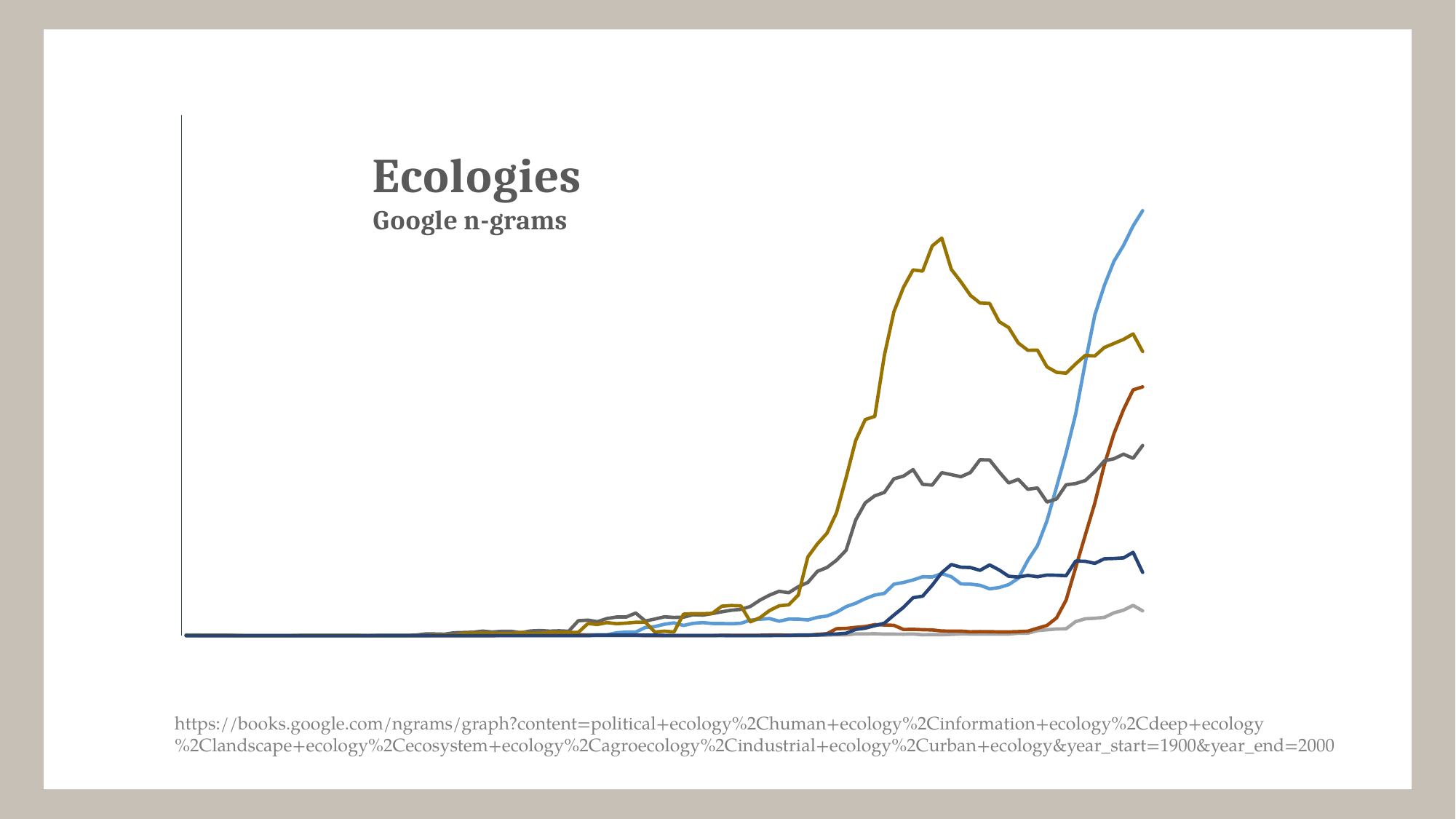

### Chart

| Category | political ecology | information ecology | industrial ecology | urban ecology | cultural ecology | ecological anthropology |
|---|---|---|---|---|---|---|
| 1900 | 3.70656477732822e-10 | 0.0 | 0.0 | 0.0 | 1.81735806958904e-10 | 0.0 |
| 1901 | 2.96525182186258e-10 | 0.0 | 0.0 | 0.0 | 1.45388645567123e-10 | 0.0 |
| 1902 | 2.47104318488548e-10 | 0.0 | 0.0 | 0.0 | 1.21157204639269e-10 | 0.0 |
| 1903 | 2.11803701561612e-10 | 0.0 | 0.0 | 0.0 | 1.03849032547945e-10 | 0.0 |
| 1904 | 2.11803701561612e-10 | 0.0 | 0.0 | 0.0 | 1.03849032547945e-10 | 0.0 |
| 1905 | 0.0 | 0.0 | 0.0 | 0.0 | 1.03849032547945e-10 | 0.0 |
| 1906 | 0.0 | 0.0 | 0.0 | 0.0 | 0.0 | 0.0 |
| 1907 | 0.0 | 0.0 | 0.0 | 0.0 | 0.0 | 0.0 |
| 1908 | 0.0 | 0.0 | 0.0 | 0.0 | 0.0 | 0.0 |
| 1909 | 0.0 | 0.0 | 0.0 | 0.0 | 0.0 | 0.0 |
| 1910 | 0.0 | 0.0 | 0.0 | 0.0 | 0.0 | 0.0 |
| 1911 | 0.0 | 0.0 | 0.0 | 0.0 | 0.0 | 0.0 |
| 1912 | 0.0 | 0.0 | 0.0 | 0.0 | 1.12295593458964e-10 | 0.0 |
| 1913 | 0.0 | 0.0 | 0.0 | 0.0 | 1.12295593458964e-10 | 0.0 |
| 1914 | 0.0 | 0.0 | 0.0 | 0.0 | 1.12295593458964e-10 | 0.0 |
| 1915 | 0.0 | 0.0 | 0.0 | 0.0 | 1.12295593458964e-10 | 0.0 |
| 1916 | 0.0 | 0.0 | 0.0 | 0.0 | 1.12295593458964e-10 | 0.0 |
| 1917 | 0.0 | 0.0 | 0.0 | 0.0 | 1.12295593458964e-10 | 0.0 |
| 1918 | 0.0 | 0.0 | 0.0 | 0.0 | 1.12295593458964e-10 | 0.0 |
| 1919 | 0.0 | 0.0 | 0.0 | 0.0 | 0.0 | 0.0 |
| 1920 | 0.0 | 0.0 | 0.0 | 1.18298497981632e-10 | 0.0 | 0.0 |
| 1921 | 0.0 | 0.0 | 0.0 | 1.18298497981632e-10 | 0.0 | 0.0 |
| 1922 | 0.0 | 0.0 | 0.0 | 1.18298497981632e-10 | 0.0 | 0.0 |
| 1923 | 0.0 | 0.0 | 0.0 | 1.18298497981632e-10 | 0.0 | 0.0 |
| 1924 | 0.0 | 0.0 | 0.0 | 2.30314838629246e-10 | 0.0 | 0.0 |
| 1925 | 0.0 | 0.0 | 0.0 | 7.91939030226578e-10 | 0.0 | 0.0 |
| 1926 | 0.0 | 0.0 | 0.0 | 7.91939030226578e-10 | 2.36021281883682e-10 | 0.0 |
| 1927 | 0.0 | 0.0 | 0.0 | 6.73640532244945e-10 | 2.36021281883682e-10 | 0.0 |
| 1928 | 0.0 | 0.0 | 0.0 | 1.36388769326042e-09 | 2.36021281883682e-10 | 0.0 |
| 1929 | 0.0 | 0.0 | 0.0 | 1.49273277072481e-09 | 1.13793680827407e-09 | 0.0 |
| 1930 | 0.0 | 0.0 | 0.0 | 1.64142632026147e-09 | 1.13793680827407e-09 | 0.0 |
| 1931 | 0.0 | 0.0 | 0.0 | 2.17601168829771e-09 | 1.13793680827407e-09 | 0.0 |
| 1932 | 0.0 | 0.0 | 0.0 | 1.73209871049248e-09 | 1.13793680827407e-09 | 0.0 |
| 1933 | 6.8107031125919e-10 | 0.0 | 2.27023447659949e-10 | 2.07263386612207e-09 | 9.0191552639039e-10 | 0.0 |
| 1934 | 6.8107031125919e-10 | 0.0 | 2.27023447659949e-10 | 2.07263386612207e-09 | 9.0191552639039e-10 | 0.0 |
| 1935 | 6.8107031125919e-10 | 0.0 | 4.42917210844281e-10 | 1.38238670510659e-09 | 1.54959682387355e-09 | 0.0 |
| 1936 | 6.8107031125919e-10 | 0.0 | 4.42917210844281e-10 | 2.23483653012073e-09 | 1.08381236525139e-09 | 0.0 |
| 1937 | 6.8107031125919e-10 | 0.0 | 4.42917210844281e-10 | 2.43238982130681e-09 | 1.08381236525139e-09 | 0.0 |
| 1938 | 1.05776786536131e-09 | 0.0 | 4.42917210844281e-10 | 2.16248567465525e-09 | 1.58607577072089e-09 | 0.0 |
| 1939 | 1.05776786536131e-09 | 0.0 | 4.42917210844281e-10 | 2.30514720010534e-09 | 1.58607577072089e-09 | 0.0 |
| 1940 | 3.76697554102126e-10 | 0.0 | 2.15893763184331e-10 | 2.11754992905456e-09 | 1.58607577072089e-09 | 0.0 |
| 1941 | 3.76697554102126e-10 | 0.0 | 3.83525148147815e-10 | 7.14649125591445e-09 | 1.58607577072089e-09 | 0.0 |
| 1942 | 3.76697554102126e-10 | 0.0 | 1.67631384963483e-10 | 7.44058866900384e-09 | 5.79100185265397e-09 | 0.0 |
| 1943 | 3.76697554102126e-10 | 0.0 | 1.67631384963483e-10 | 6.68571328458053e-09 | 5.35487078488573e-09 | 2.26419518055211e-10 |
| 1944 | 3.76697554102126e-10 | 0.0 | 1.67631384963483e-10 | 8.2077727788946e-09 | 6.23985801124453e-09 | 2.26419518055211e-10 |
| 1945 | 1.37552921434088e-09 | 0.0 | 1.67631384963483e-10 | 8.93149858833502e-09 | 5.73759460577503e-09 | 2.26419518055211e-10 |
| 1946 | 1.7077304649758e-09 | 0.0 | 1.67631384963483e-10 | 8.92027678706901e-09 | 5.98674554375122e-09 | 2.26419518055211e-10 |
| 1947 | 1.7077304649758e-09 | 0.0 | 1.67631384963483e-10 | 1.08395507649104e-08 | 6.40118792892353e-09 | 2.26419518055211e-10 |
| 1948 | 3.91703932781492e-09 | 0.0 | 0.0 | 7.00023726287111e-09 | 6.48616134611503e-09 | 2.26419518055211e-10 |
| 1949 | 4.33721314418988e-09 | 0.0 | 0.0 | 7.96666129890663e-09 | 1.71758872997378e-09 | 2.26419518055211e-10 |
| 1950 | 5.45075235740861e-09 | 0.0 | 0.0 | 9.02509473504104e-09 | 2.14587305861054e-09 | 8.56568625552865e-11 |
| 1951 | 6.10642691174183e-09 | 0.0 | 0.0 | 8.7140154377988e-09 | 1.75264173808896e-09 | 8.56568625552865e-11 |
| 1952 | 4.88644660448908e-09 | 0.0 | 0.0 | 8.85798332303114e-09 | 1.03078314376122e-08 | 8.56568625552865e-11 |
| 1953 | 5.90363503321406e-09 | 0.0 | 0.0 | 1.00331882563991e-08 | 1.05834431773921e-08 | 8.56568625552865e-11 |
| 1954 | 6.25256314184292e-09 | 0.0 | 0.0 | 9.84518816471435e-09 | 1.05179289167089e-08 | 8.56568625552865e-11 |
| 1955 | 5.8356100348814e-09 | 0.0 | 0.0 | 1.0585789649615e-08 | 1.07087025437633e-08 | 8.56568625552865e-11 |
| 1956 | 5.81148277913255e-09 | 0.0 | 1.32015517565317e-10 | 1.14375164498145e-08 | 1.41230790594106e-08 | 8.56568625552865e-11 |
| 1957 | 5.68732233530155e-09 | 0.0 | 1.32015517565317e-10 | 1.21896197976692e-08 | 1.44513784867366e-08 | 0.0 |
| 1958 | 5.93391274212555e-09 | 0.0 | 1.32015517565317e-10 | 1.25961459833996e-08 | 1.42780690326471e-08 | 0.0 |
| 1959 | 7.42276557679539e-09 | 0.0 | 1.80380274209365e-10 | 1.40118163896981e-08 | 6.64180970936075e-09 | 0.0 |
| 1960 | 7.87255549639098e-09 | 0.0 | 1.80380274209365e-10 | 1.70623433953005e-08 | 8.60821887184646e-09 | 0.0 |
| 1961 | 8.17482088371386e-09 | 0.0 | 2.73407915355302e-10 | 1.94574031886496e-08 | 1.20734239788295e-08 | 4.65138205729687e-11 |
| 1962 | 6.91959327138645e-09 | 0.0 | 3.14725463944144e-10 | 2.12870708124083e-08 | 1.43180474500491e-08 | 8.78313691618107e-11 |
| 1963 | 7.93971078565698e-09 | 0.0 | 1.82709946378827e-10 | 2.05909865745392e-08 | 1.47927632286405e-08 | 8.78313691618107e-11 |
| 1964 | 7.91977366624127e-09 | 0.0 | 1.82709946378827e-10 | 2.34758108904767e-08 | 1.94799672424496e-08 | 2.74262461947521e-10 |
| 1965 | 7.53312595239538e-09 | 3.4374483418428e-11 | 1.82709946378827e-10 | 2.55338721674317e-08 | 3.77924911127663e-08 | 2.74262461947521e-10 |
| 1966 | 8.75996884157943e-09 | 2.41934325747753e-10 | 5.84058182770011e-10 | 3.08648644499674e-08 | 4.4068968720255e-08 | 2.74262461947521e-10 |
| 1967 | 9.43078376899489e-09 | 2.41934325747753e-10 | 9.17841235554511e-10 | 3.26984810616881e-08 | 4.91546717535611e-08 | 7.4155871126231e-10 |
| 1968 | 1.12326578157898e-08 | 3.76348979758134e-10 | 3.31148478083242e-09 | 3.6215259303323e-08 | 5.9050833389751e-08 | 7.95855881197127e-10 |
| 1969 | 1.38962503964152e-08 | 3.76348979758134e-10 | 3.4661297344212e-09 | 4.09797307080303e-08 | 7.58327687866433e-08 | 1.1464633409286e-09 |
| 1970 | 1.5536465280963e-08 | 8.12974560686947e-10 | 3.96992845938129e-09 | 5.55171935605931e-08 | 9.36573327463869e-08 | 2.96013883643071e-09 |
| 1971 | 1.77331079939272e-08 | 8.12974560686947e-10 | 4.37410943378489e-09 | 6.3731294658309e-08 | 1.03740830402289e-07 | 3.58206971624268e-09 |
| 1972 | 1.94747922233062e-08 | 9.11382513108754e-10 | 5.27039085191598e-09 | 6.71452963904187e-08 | 1.052595954208e-07 | 4.77711162294447e-09 |
| 1973 | 2.02631655859304e-08 | 7.03822670779428e-10 | 5.10959507442938e-09 | 6.875271436692e-08 | 1.34596164753324e-07 | 5.96488234599108e-09 |
| 1974 | 2.47053736159217e-08 | 7.03822670779428e-10 | 4.93362486182163e-09 | 7.52901803124927e-08 | 1.55520288139651e-07 | 9.88478310711852e-09 |
| 1975 | 2.55266231446211e-08 | 6.62959929017706e-10 | 2.94589724439805e-09 | 7.65998501136725e-08 | 1.67256114609009e-07 | 1.35884167489536e-08 |
| 1976 | 2.67445432387626e-08 | 7.83195052462508e-10 | 3.02046376997124e-09 | 7.97082298101666e-08 | 1.75607887025514e-07 | 1.81862492684306e-08 |
| 1977 | 2.82622341323574e-08 | 4.05589728469379e-10 | 2.84127646212249e-09 | 7.26371514524006e-08 | 1.75027978174416e-07 | 1.89399550011769e-08 |
| 1978 | 2.81535867000367e-08 | 4.93785020808498e-10 | 2.73107981269798e-09 | 7.2289587760288e-08 | 1.87105820551433e-07 | 2.41876698749342e-08 |
| 1979 | 2.97761736378632e-08 | 4.17232851443064e-10 | 2.20029512268801e-09 | 7.82365745204722e-08 | 1.90882063552269e-07 | 3.02182173371269e-08 |
| 1980 | 2.83001113059772e-08 | 6.08293974714767e-10 | 2.18432237773593e-09 | 7.72904423002833e-08 | 1.75858110169307e-07 | 3.41345081525786e-08 |
| 1981 | 2.48204504370099e-08 | 7.87605855534501e-10 | 2.15458945328008e-09 | 7.62790610358316e-08 | 1.6989917704459e-07 | 3.28468451009961e-08 |
| 1982 | 2.47248115156243e-08 | 7.43720789318582e-10 | 1.82947984737692e-09 | 7.83235485357636e-08 | 1.63376124089659e-07 | 3.26929136936929e-08 |
| 1983 | 2.41550211658011e-08 | 7.40828666269598e-10 | 1.9344484288229e-09 | 8.44565304358724e-08 | 1.59730423205622e-07 | 3.13407891067945e-08 |
| 1984 | 2.24669941460499e-08 | 7.27618614169779e-10 | 1.88469822486642e-09 | 8.43466359931203e-08 | 1.59516619754488e-07 | 3.39499608029544e-08 |
| 1985 | 2.30772319825029e-08 | 6.83347570989185e-10 | 1.78837301515307e-09 | 7.86301221276732e-08 | 1.50776956761181e-07 | 3.15395966347743e-08 |
| 1986 | 2.44915268502296e-08 | 7.30924822651373e-10 | 1.77582186455804e-09 | 7.3282021118004e-08 | 1.47903142495258e-07 | 2.84870694156851e-08 |
| 1987 | 2.74968773345778e-08 | 1.13562699521896e-09 | 1.92567714552005e-09 | 7.50459298513663e-08 | 1.40539692474897e-07 | 2.81106778945597e-08 |
| 1988 | 3.61305295087139e-08 | 1.17319114740459e-09 | 2.13276927071451e-09 | 7.02499588024961e-08 | 1.37003854154351e-07 | 2.89149124822157e-08 |
| 1989 | 4.31373524044177e-08 | 2.41237504972069e-09 | 3.53419727610366e-09 | 7.08963163255558e-08 | 1.37127135047781e-07 | 2.82717175563242e-08 |
| 1990 | 5.51165479526335e-08 | 2.80327205496152e-09 | 4.88308538049153e-09 | 6.41485037628746e-08 | 1.29073863870875e-07 | 2.90993360895537e-08 |
| 1991 | 7.13552023103223e-08 | 3.19788889020194e-09 | 8.52124893265963e-09 | 6.56073084748243e-08 | 1.26449244269855e-07 | 2.89876941954116e-08 |
| 1992 | 8.77676265553795e-08 | 3.26898975745924e-09 | 1.70490663491713e-08 | 7.24206789775345e-08 | 1.26020661893917e-07 | 2.87598706675115e-08 |
| 1993 | 1.06379001821707e-07 | 6.74246175954732e-09 | 3.27161119148148e-08 | 7.30181076654044e-08 | 1.30491608871638e-07 | 3.58008020927082e-08 |
| 1994 | 1.31097235551396e-07 | 8.0849839323438e-09 | 4.82387386662492e-08 | 7.44738575511208e-08 | 1.34563889951446e-07 | 3.57068458055133e-08 |
| 1995 | 1.53953765259982e-07 | 8.33085205978864e-09 | 6.35790249535274e-08 | 7.87001722778774e-08 | 1.34298801920554e-07 | 3.46952282856019e-08 |
| 1996 | 1.68177125130825e-07 | 8.76994180054602e-09 | 8.21267864230852e-08 | 8.39245018182824e-08 | 1.3838236444043e-07 | 3.68989431311282e-08 |
| 1997 | 1.79715012982306e-07 | 1.09229539421321e-08 | 9.69167461244741e-08 | 8.491259843868e-08 | 1.40302609181424e-07 | 3.70513893455104e-08 |
| 1998 | 1.87355368423218e-07 | 1.22296147190651e-08 | 1.08504341585676e-07 | 8.71279962737688e-08 | 1.42243791745322e-07 | 3.73175580344516e-08 |
| 1999 | 1.96714303490885e-07 | 1.4514502499896e-08 | 1.17989542758323e-07 | 8.51143510033347e-08 | 1.44880914687561e-07 | 3.99960248309572e-08 |
| 2000 | 2.04058151903607e-07 | 1.18828889644762e-08 | 1.19451943947357e-07 | 9.1286710079963e-08 | 1.36435699016335e-07 | 3.03705422824429e-08 |
# Ecologies
Google n-grams
https://books.google.com/ngrams/graph?content=political+ecology%2Chuman+ecology%2Cinformation+ecology%2Cdeep+ecology%2Clandscape+ecology%2Cecosystem+ecology%2Cagroecology%2Cindustrial+ecology%2Curban+ecology&year_start=1900&year_end=2000